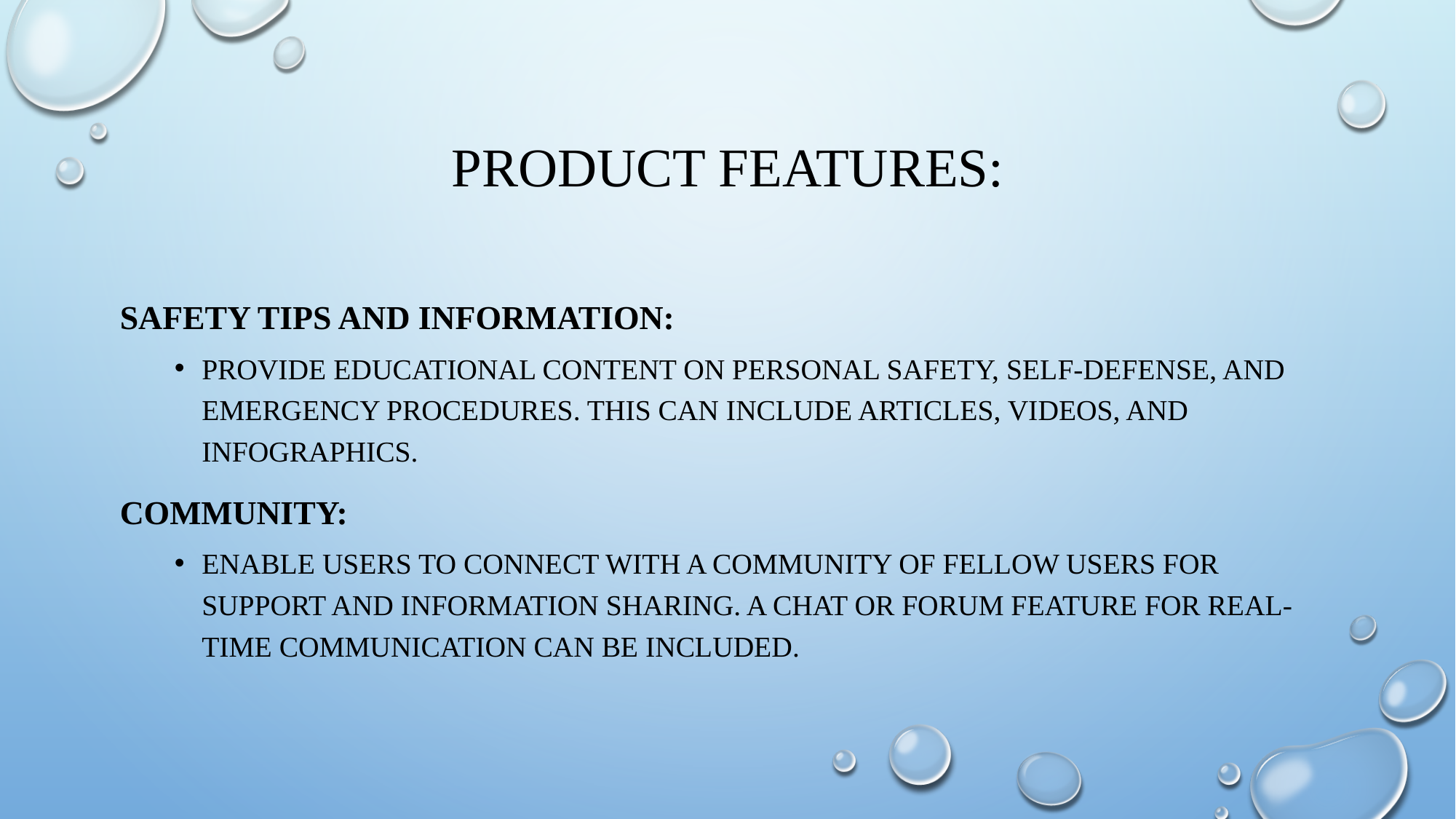

# product features:
Safety Tips and Information:
Provide educational content on personal safety, self-defense, and emergency procedures. This can include articles, videos, and infographics.
Community:
Enable users to connect with a community of fellow users for support and information sharing. A chat or forum feature for real-time communication can be included.